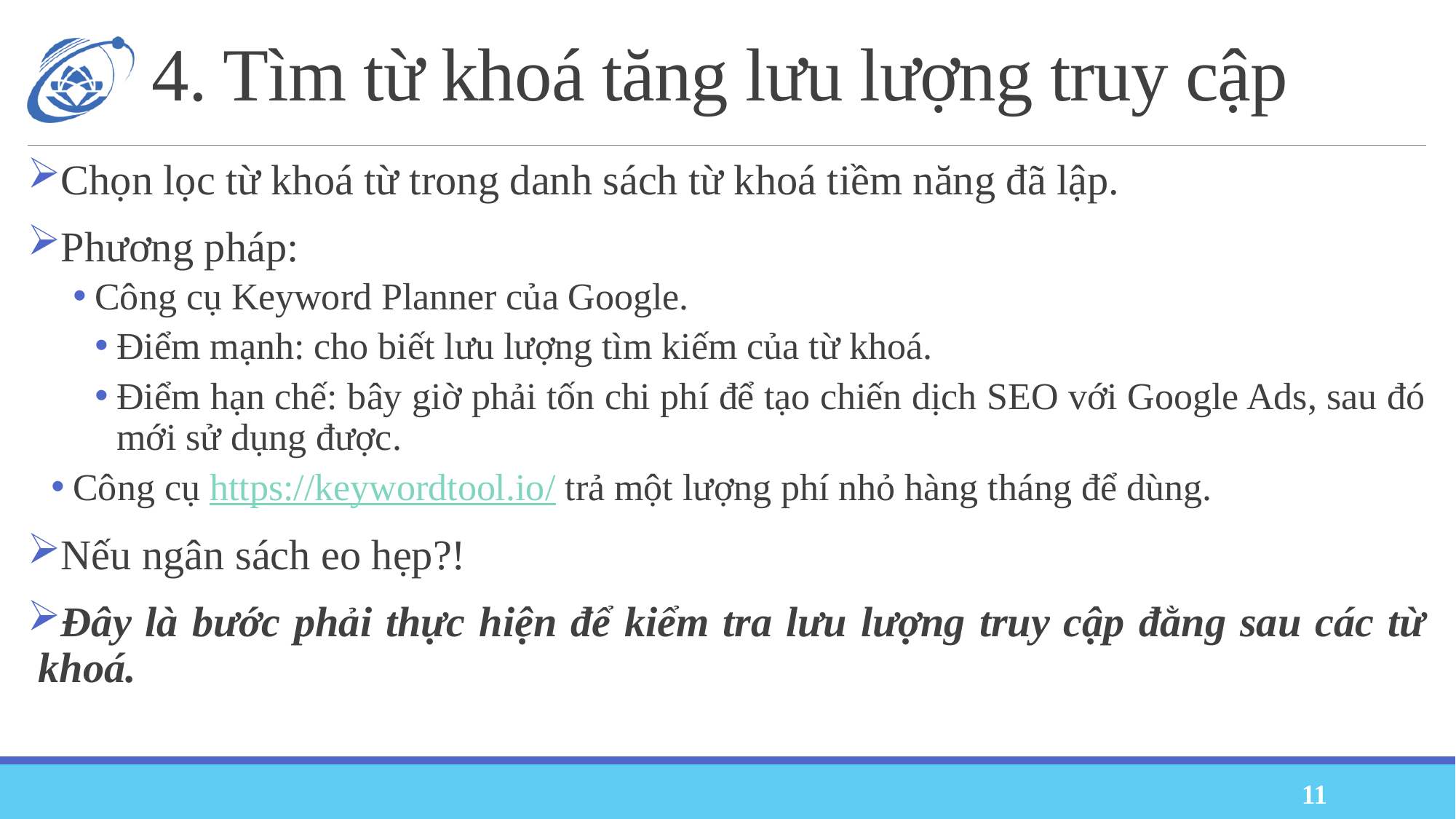

# 4. Tìm từ khoá tăng lưu lượng truy cập
Chọn lọc từ khoá từ trong danh sách từ khoá tiềm năng đã lập.
Phương pháp:
Công cụ Keyword Planner của Google.
Điểm mạnh: cho biết lưu lượng tìm kiếm của từ khoá.
Điểm hạn chế: bây giờ phải tốn chi phí để tạo chiến dịch SEO với Google Ads, sau đó mới sử dụng được.
Công cụ https://keywordtool.io/ trả một lượng phí nhỏ hàng tháng để dùng.
Nếu ngân sách eo hẹp?!
Đây là bước phải thực hiện để kiểm tra lưu lượng truy cập đằng sau các từ khoá.
11